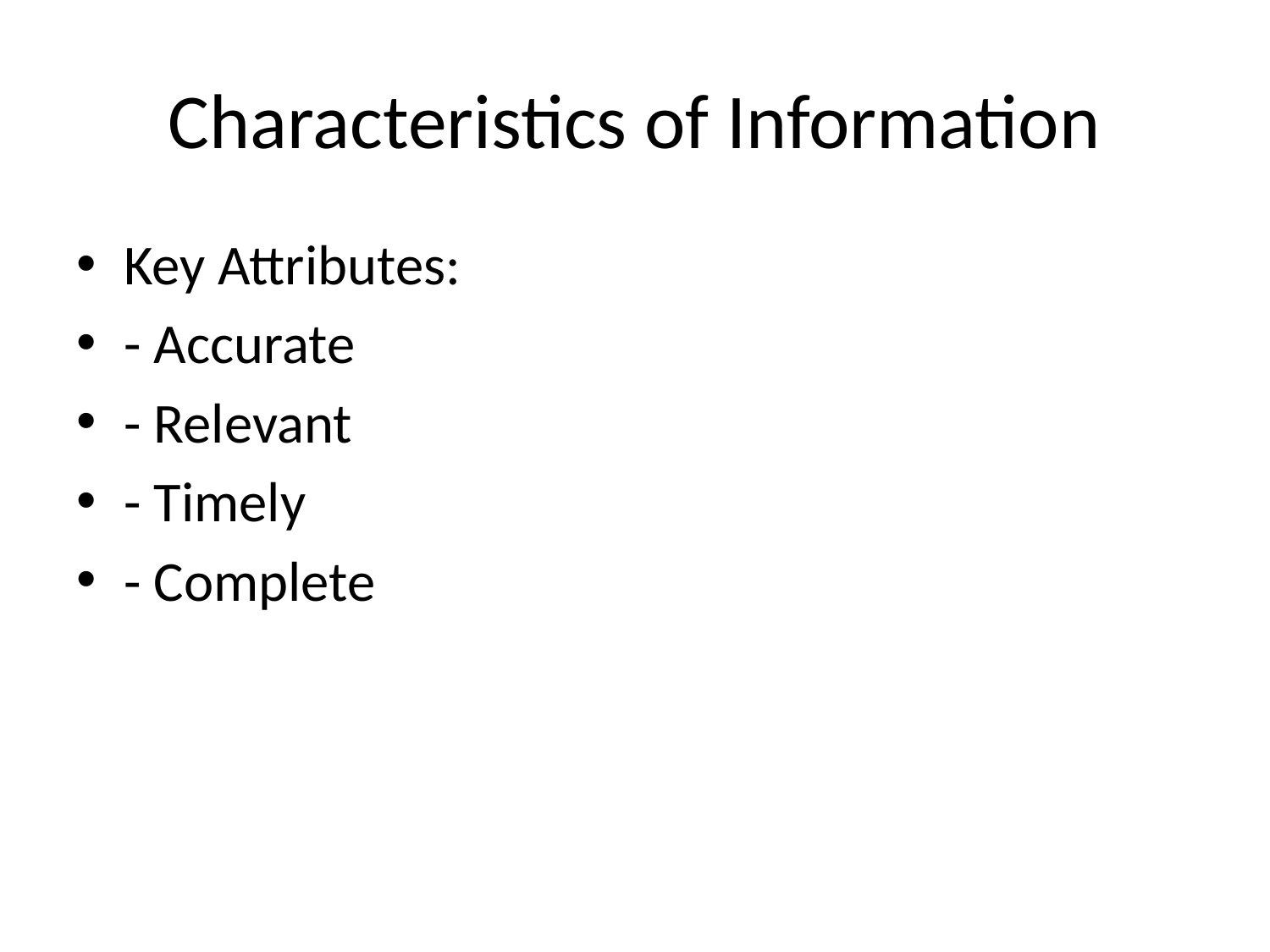

# Characteristics of Information
Key Attributes:
- Accurate
- Relevant
- Timely
- Complete